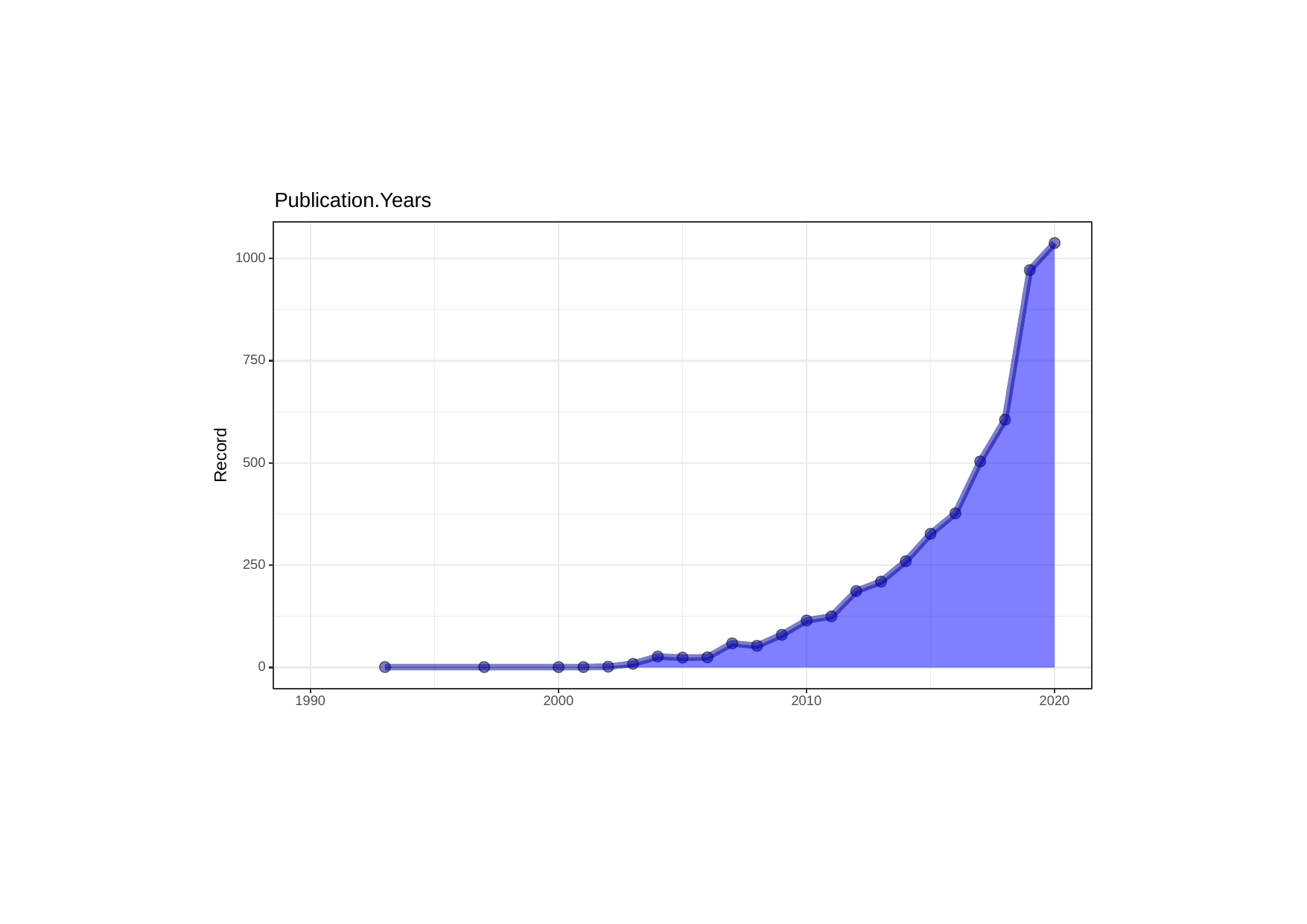

Publication.Years

1000

750

Record

500

250

0

1990
2000
2010
2020